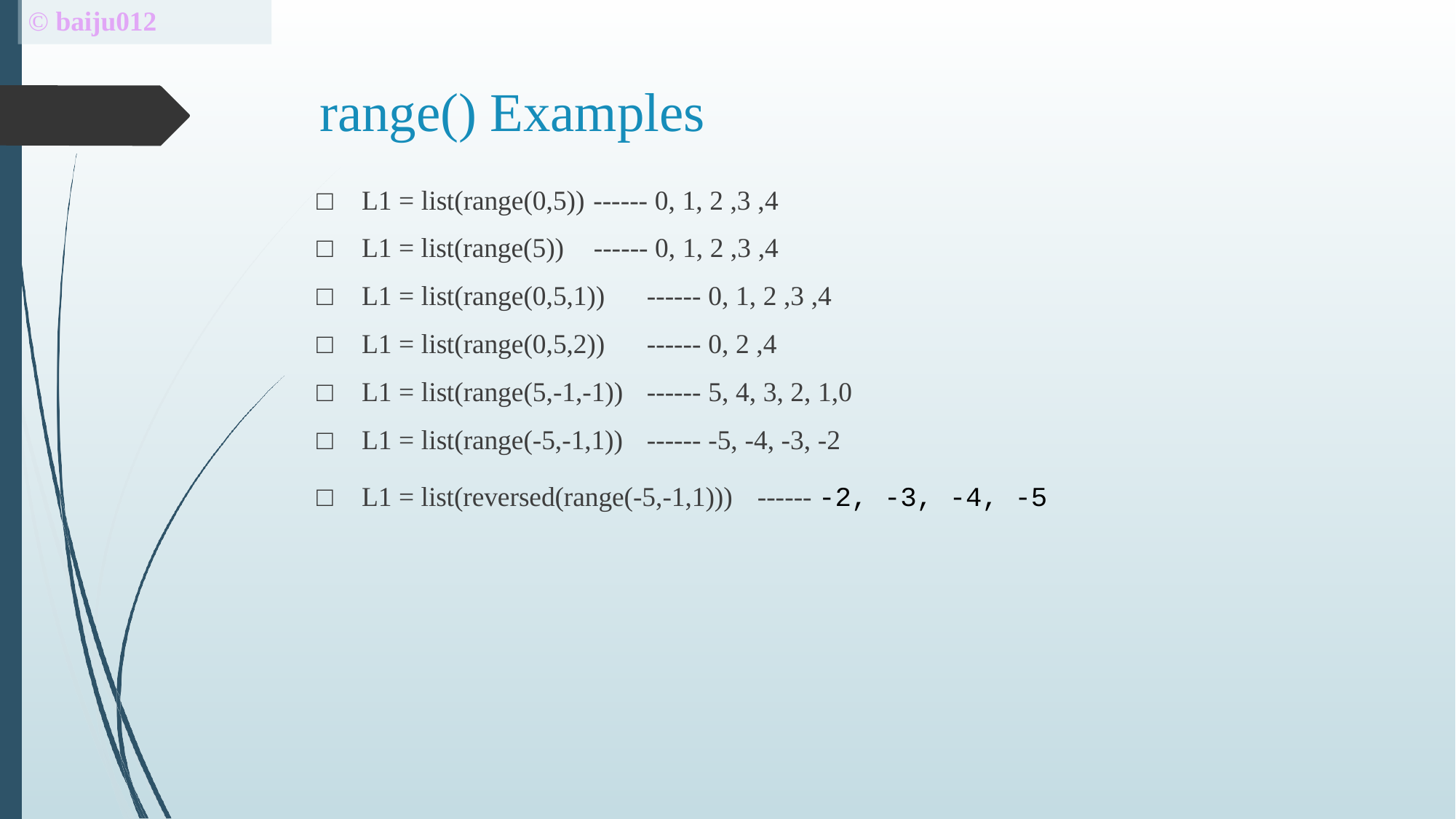

# © baiju012
range() Examples
□	L1 = list(range(0,5)) ------ 0, 1, 2 ,3 ,4
□	L1 = list(range(5))	------ 0, 1, 2 ,3 ,4
□	L1 = list(range(0,5,1))
□	L1 = list(range(0,5,2))
□	L1 = list(range(5,-1,-1))
□	L1 = list(range(-5,-1,1))
□	L1 = list(reversed(range(-5,-1,1)))	------ -2, -3, -4, -5
------ 0, 1, 2 ,3 ,4
------ 0, 2 ,4
------ 5, 4, 3, 2, 1,0
------ -5, -4, -3, -2